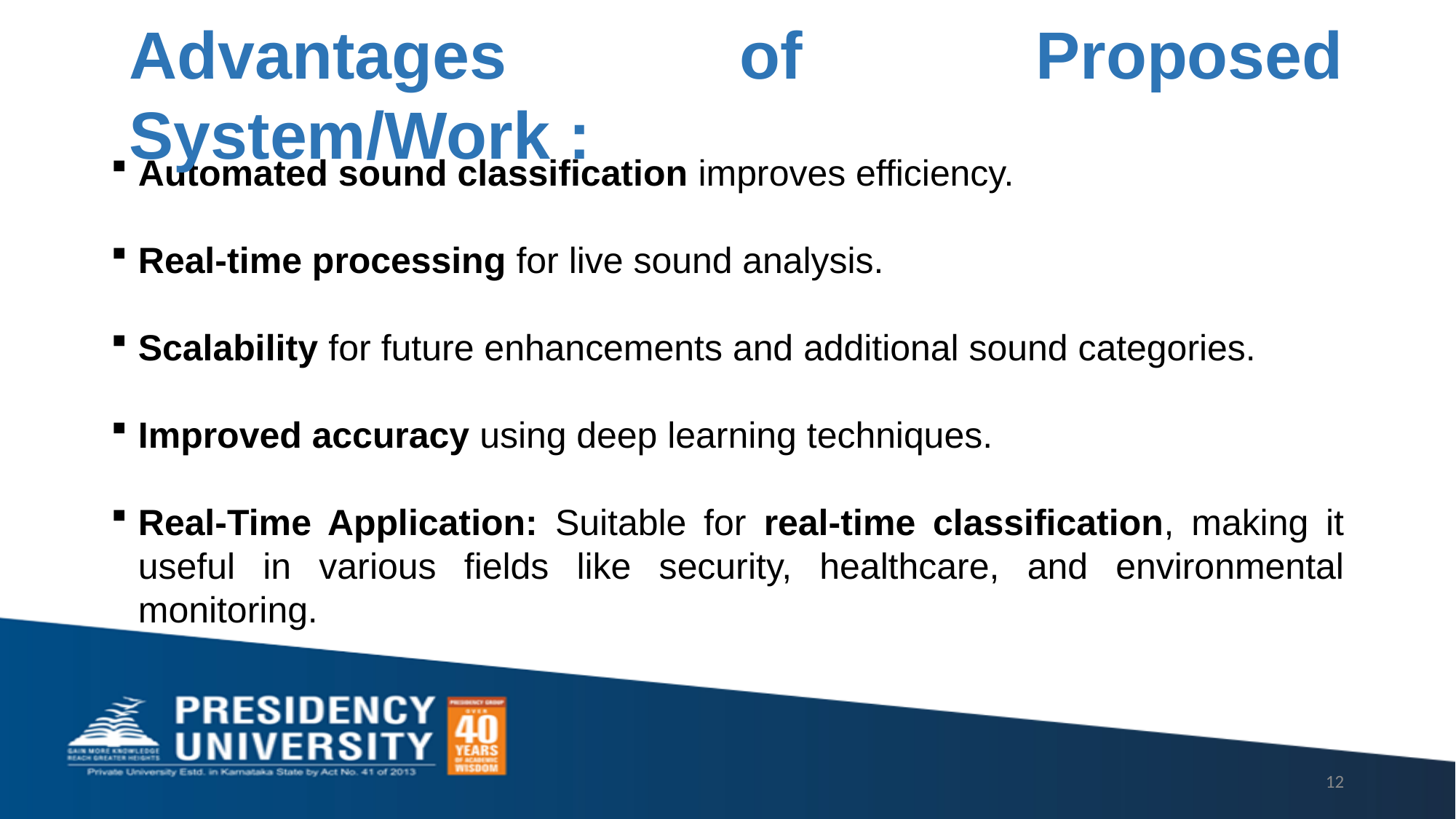

Advantages of Proposed System/Work :
Automated sound classification improves efficiency.

Real-time processing for live sound analysis.

Scalability for future enhancements and additional sound categories.

Improved accuracy using deep learning techniques.

Real-Time Application: Suitable for real-time classification, making it useful in various fields like security, healthcare, and environmental monitoring.
12